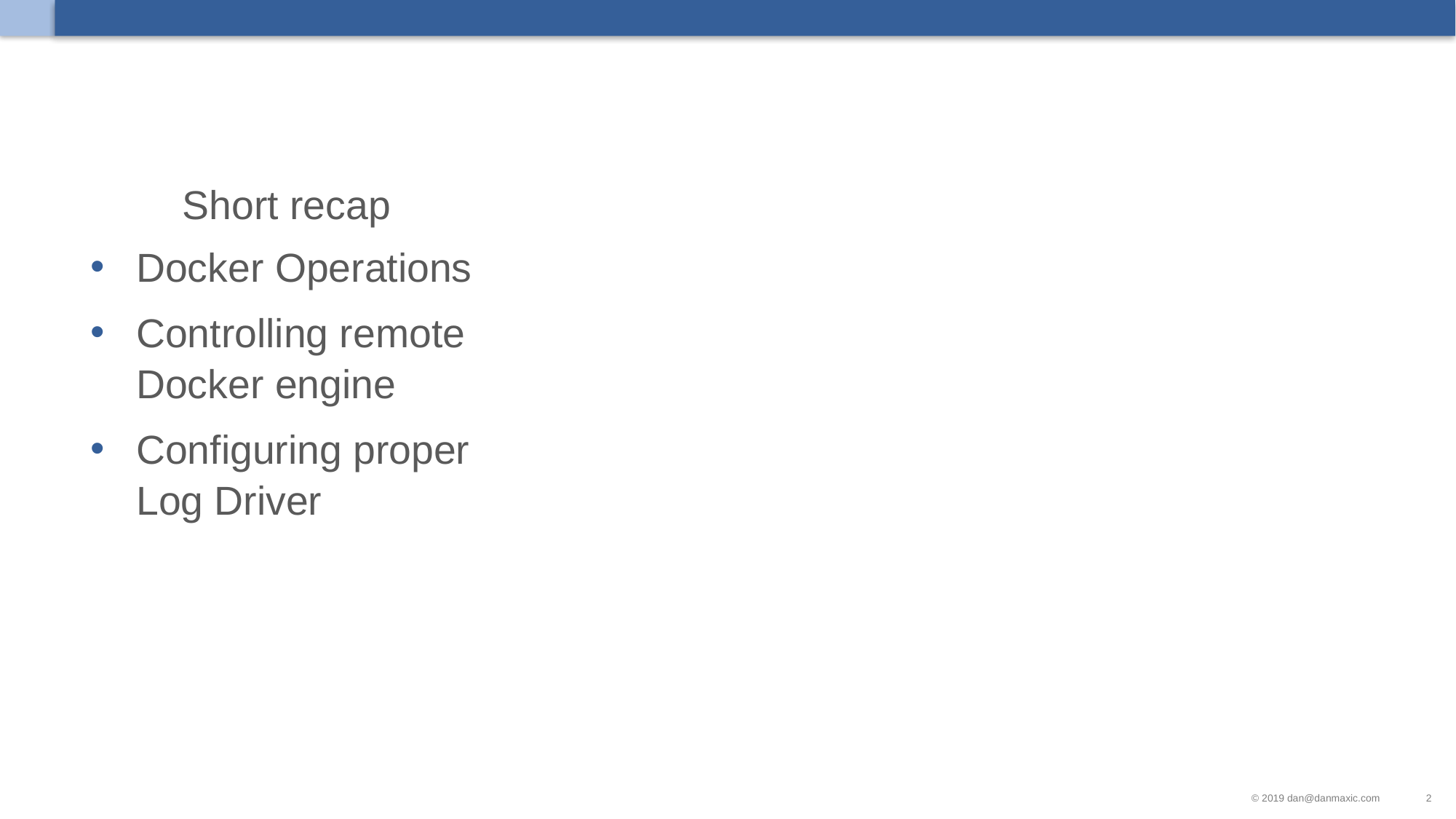

#

Short recap

Docker Operations
Controlling remote Docker engine
Configuring proper Log Driver